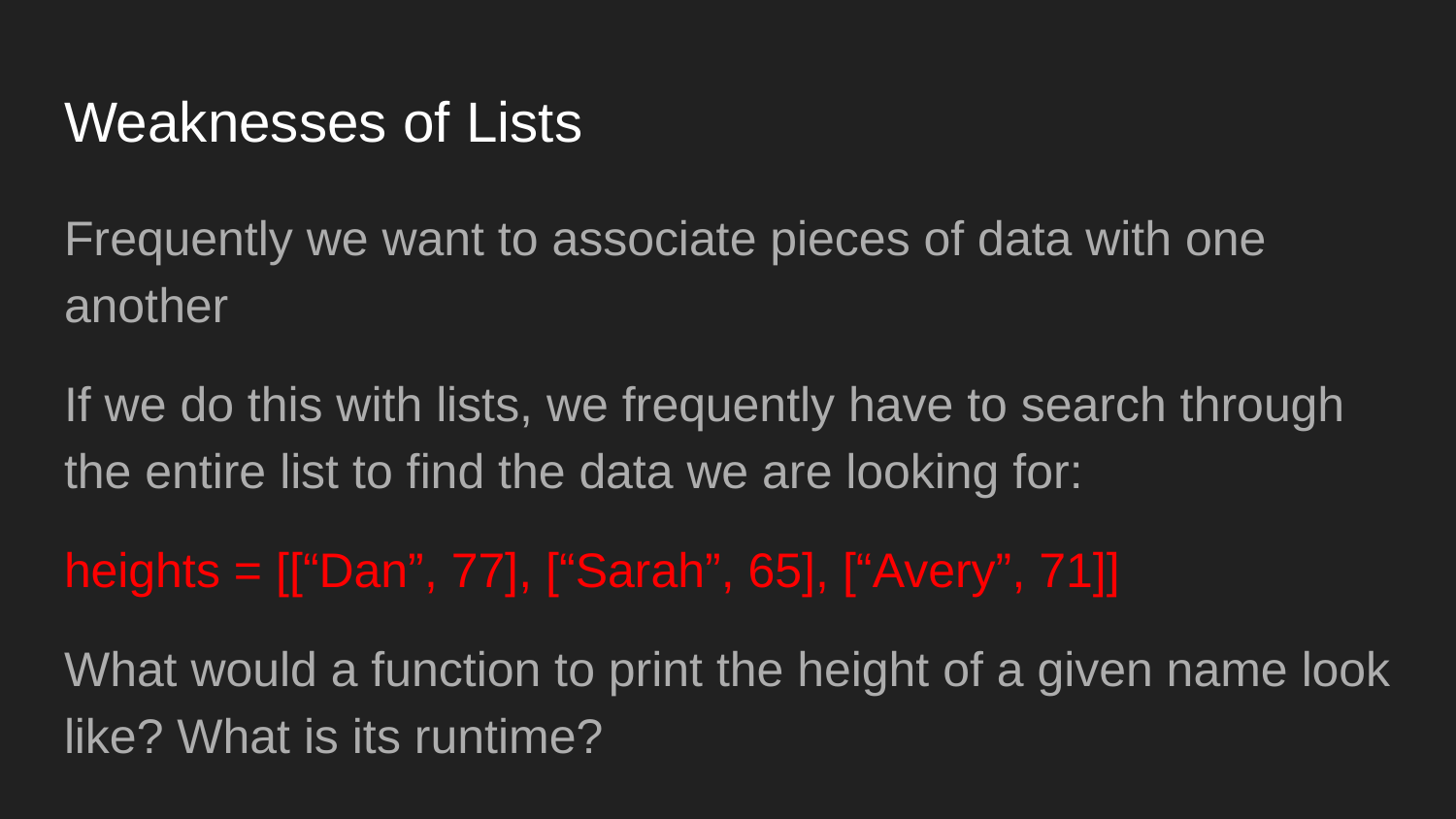

# Weaknesses of Lists
Frequently we want to associate pieces of data with one another
If we do this with lists, we frequently have to search through the entire list to find the data we are looking for:
heights = [[“Dan”, 77], [“Sarah”, 65], [“Avery”, 71]]
What would a function to print the height of a given name look like? What is its runtime?